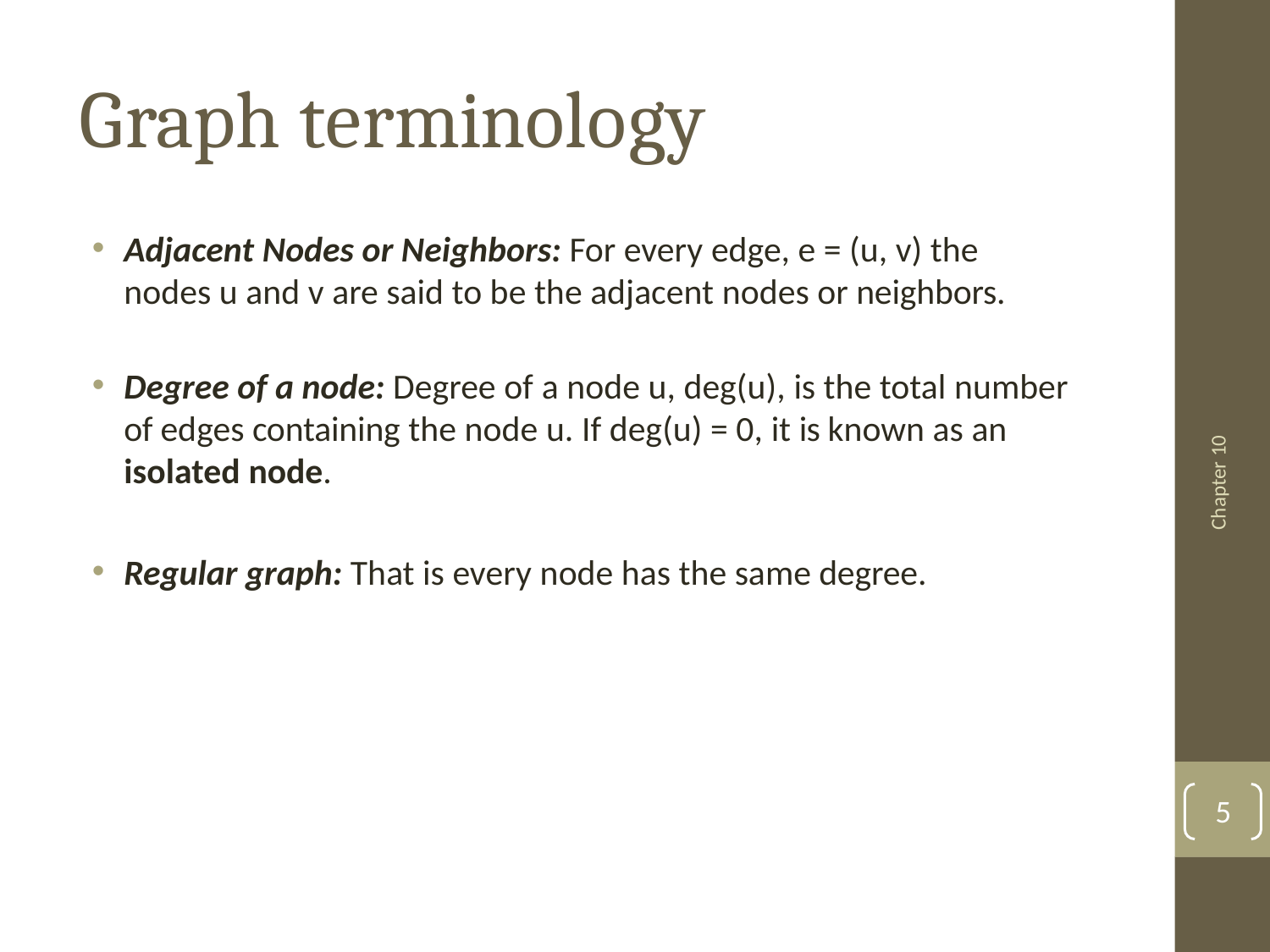

# Graph terminology
Adjacent Nodes or Neighbors: For every edge, e = (u, v) the nodes u and v are said to be the adjacent nodes or neighbors.

Degree of a node: Degree of a node u, deg(u), is the total number of edges containing the node u. If deg(u) = 0, it is known as an isolated node.

Regular graph: That is every node has the same degree.
Chapter 10

5